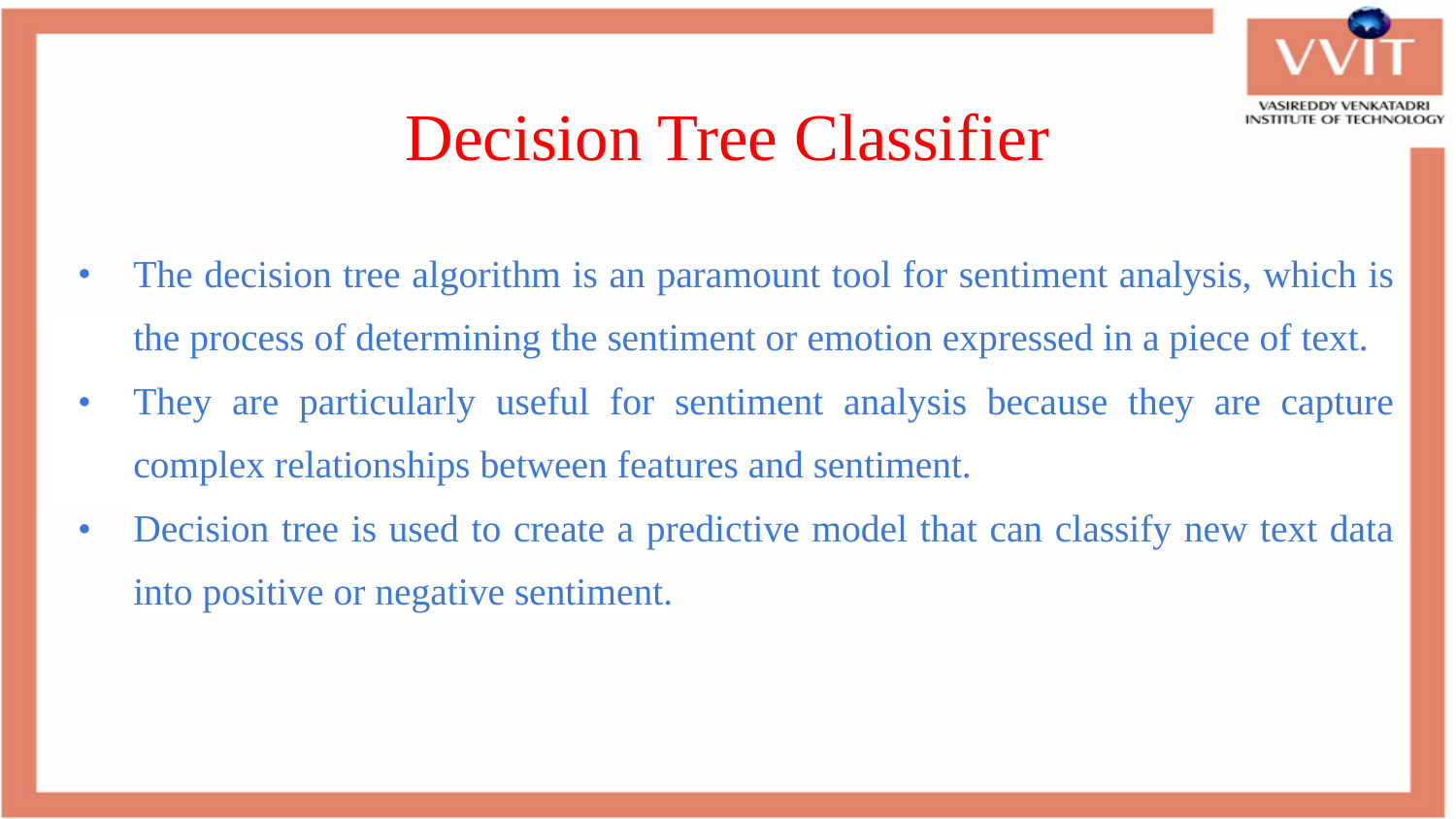

# Decision Tree Classifier
The decision tree algorithm is an paramount tool for sentiment analysis, which is the process of determining the sentiment or emotion expressed in a piece of text.
They are particularly useful for sentiment analysis because they are capture complex relationships between features and sentiment.
Decision tree is used to create a predictive model that can classify new text data into positive or negative sentiment.